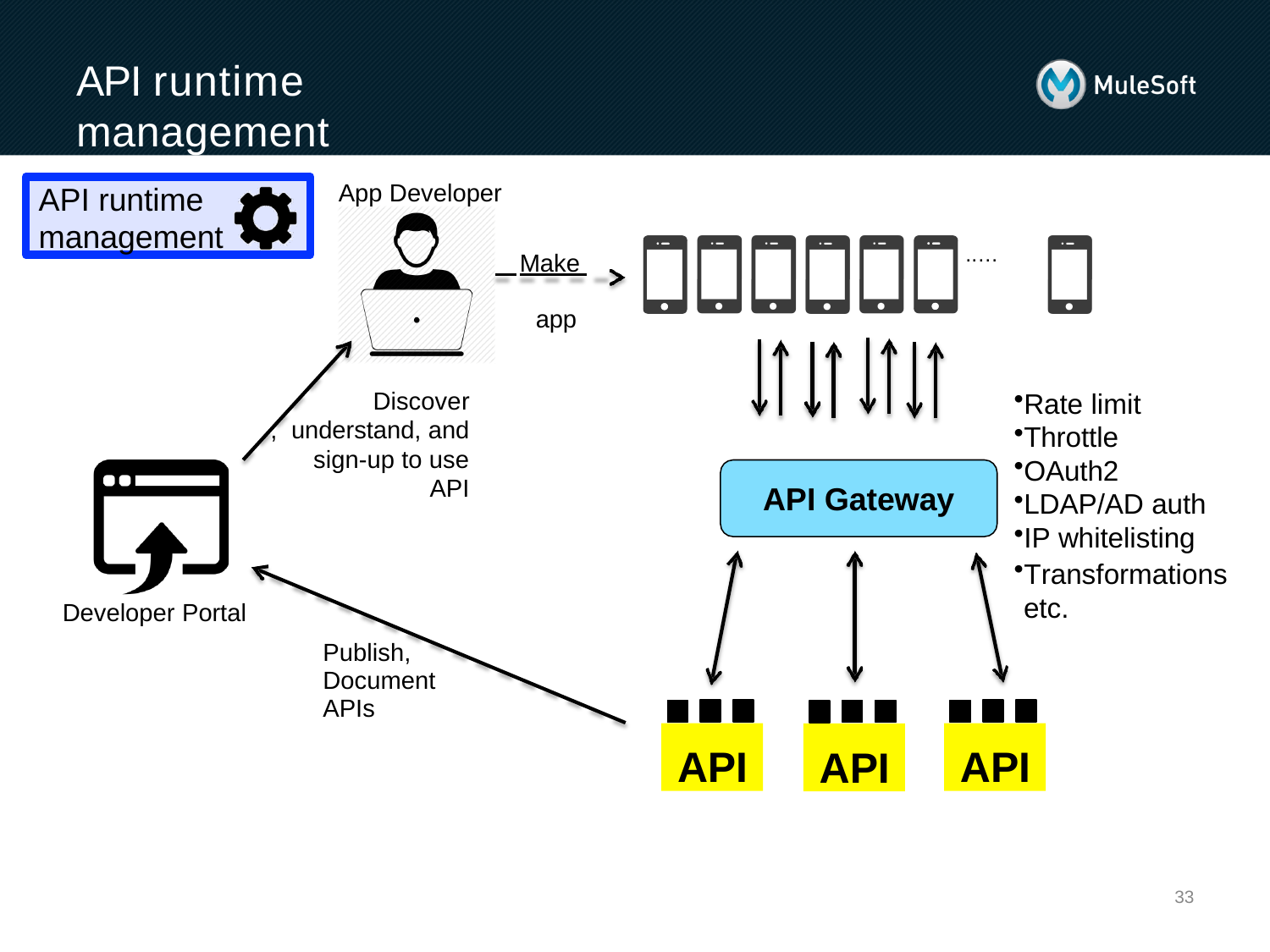

# API runtime management
App Developer

API runtime  management

..…
   Make 	 app

Rate limit
Throttle
OAuth2
LDAP/AD auth
IP whitelisting
Transformations  etc.
Discover,  understand, and  sign-up to use API

API Gateway

Developer Portal
Publish,  Document APIs

API
API
API
33